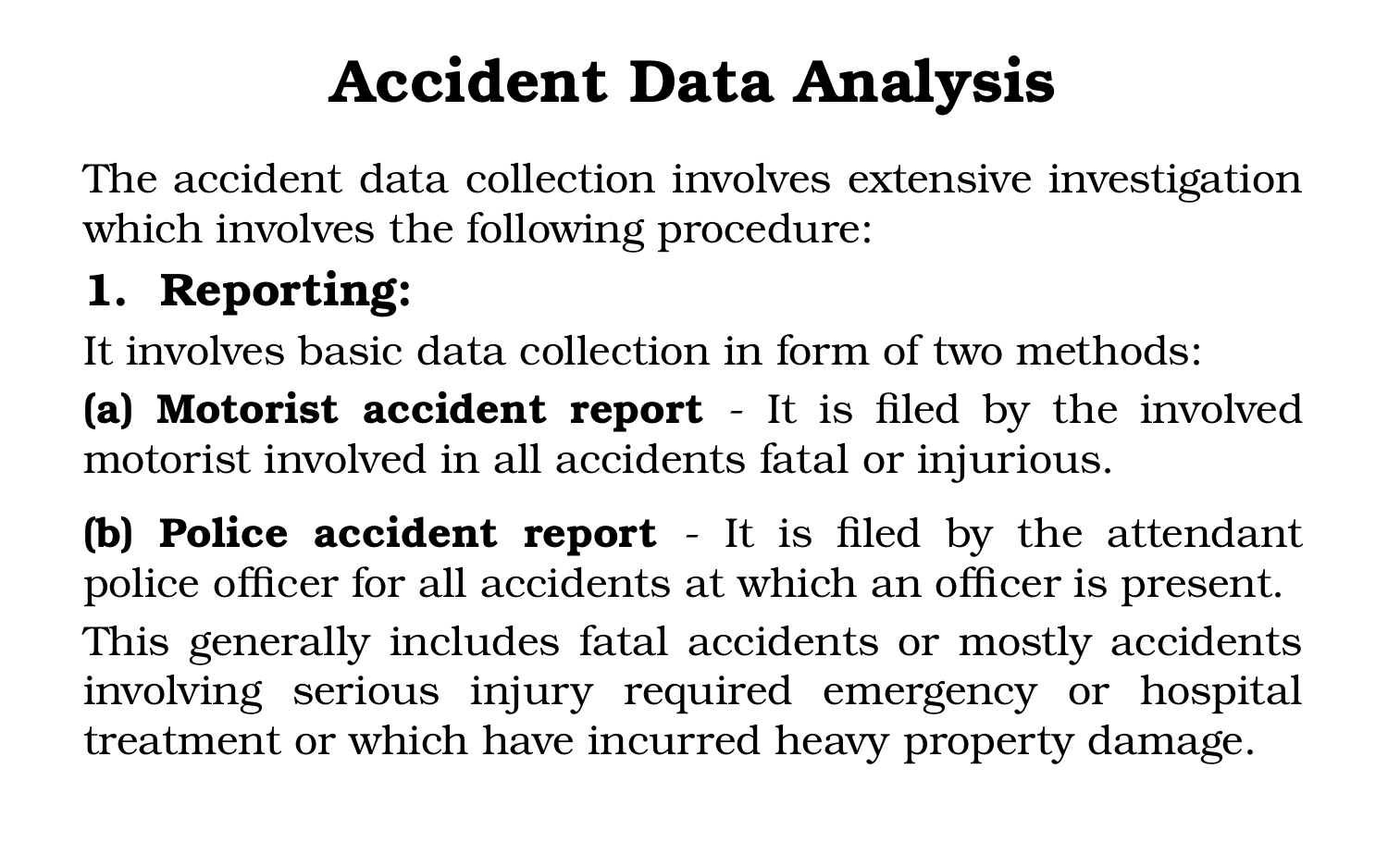

# Accident Data Analysis
The accident data collection involves extensive investigation which involves the following procedure:
Reporting:
It involves basic data collection in form of two methods:
(a) Motorist accident report - It is filed by the involved motorist involved in all accidents fatal or injurious.

(b) Police accident report - It is filed by the attendant police officer for all accidents at which an officer is present.
This generally includes fatal accidents or mostly accidents involving serious injury required emergency or hospital treatment or which have incurred heavy property damage.